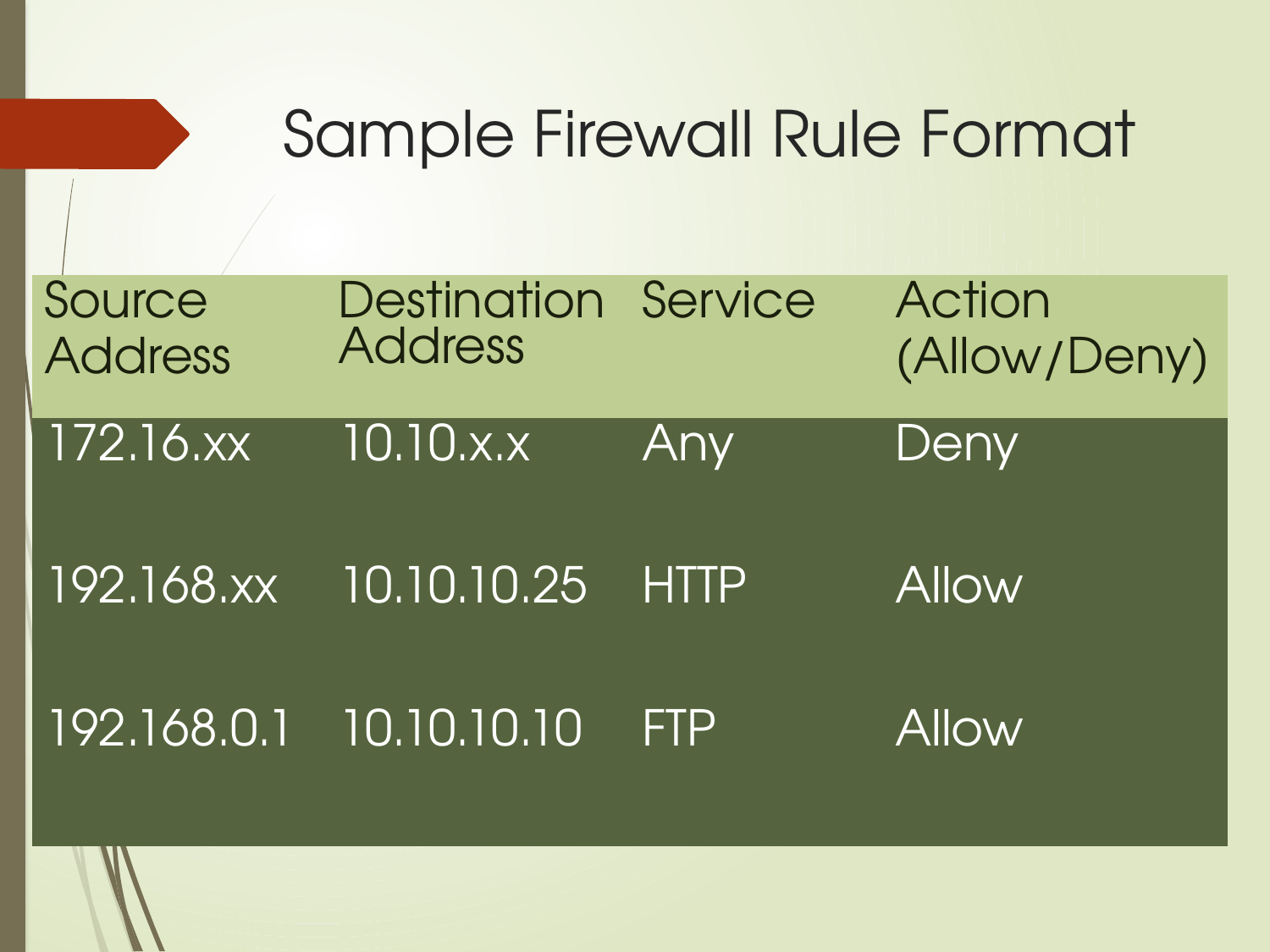

# Sample Firewall Rule Format
| Source Address | Destination Address | Service | Action (Allow/Deny) |
| --- | --- | --- | --- |
| 172.16.xx | 10.10.x.x | Any | Deny |
| 192.168.xx | 10.10.10.25 | HTTP | Allow |
| 192.168.0.1 | 10.10.10.10 | FTP | Allow |